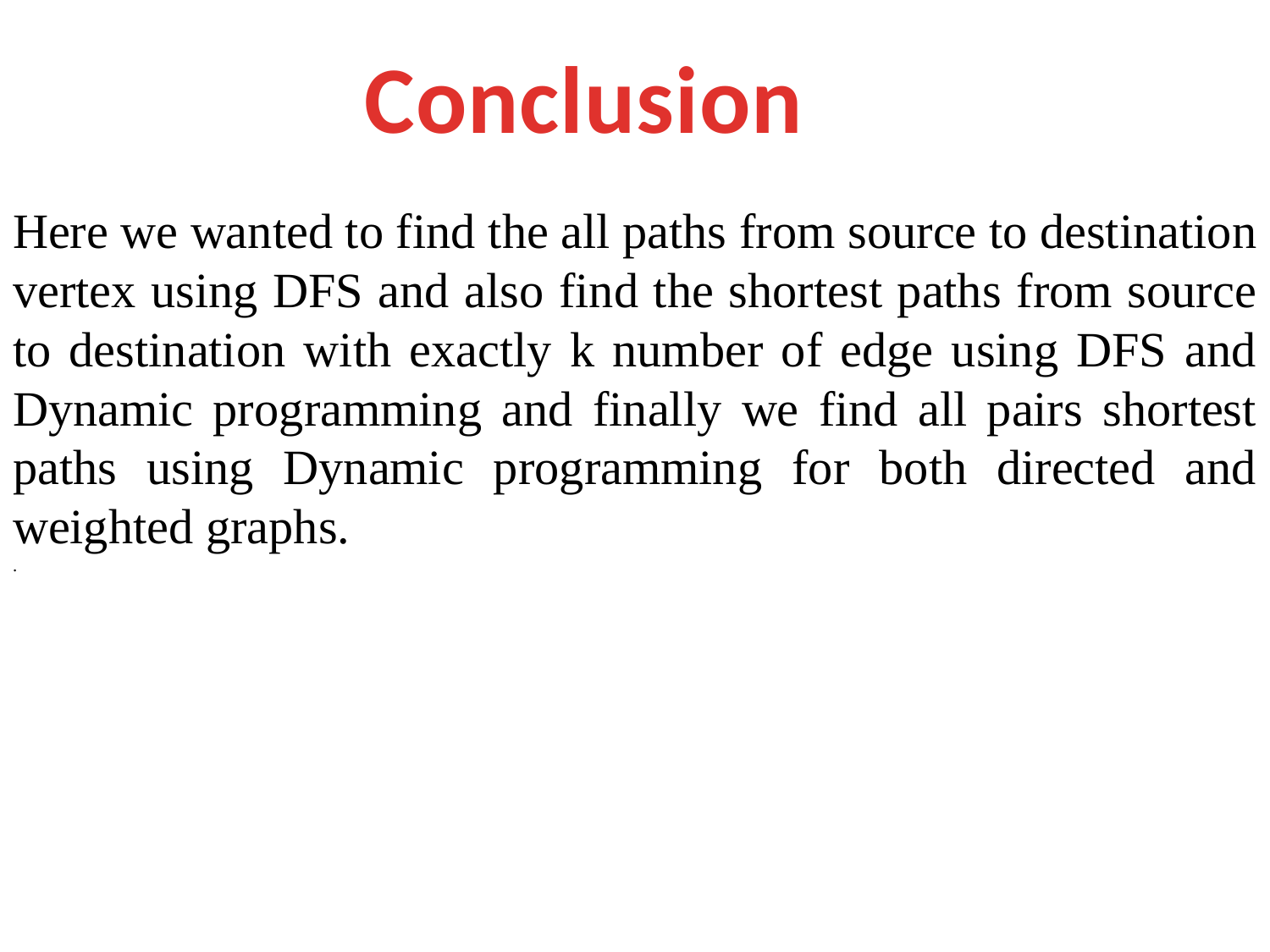

Conclusion
Here we wanted to find the all paths from source to destination vertex using DFS and also find the shortest paths from source to destination with exactly k number of edge using DFS and Dynamic programming and finally we find all pairs shortest paths using Dynamic programming for both directed and weighted graphs.
.